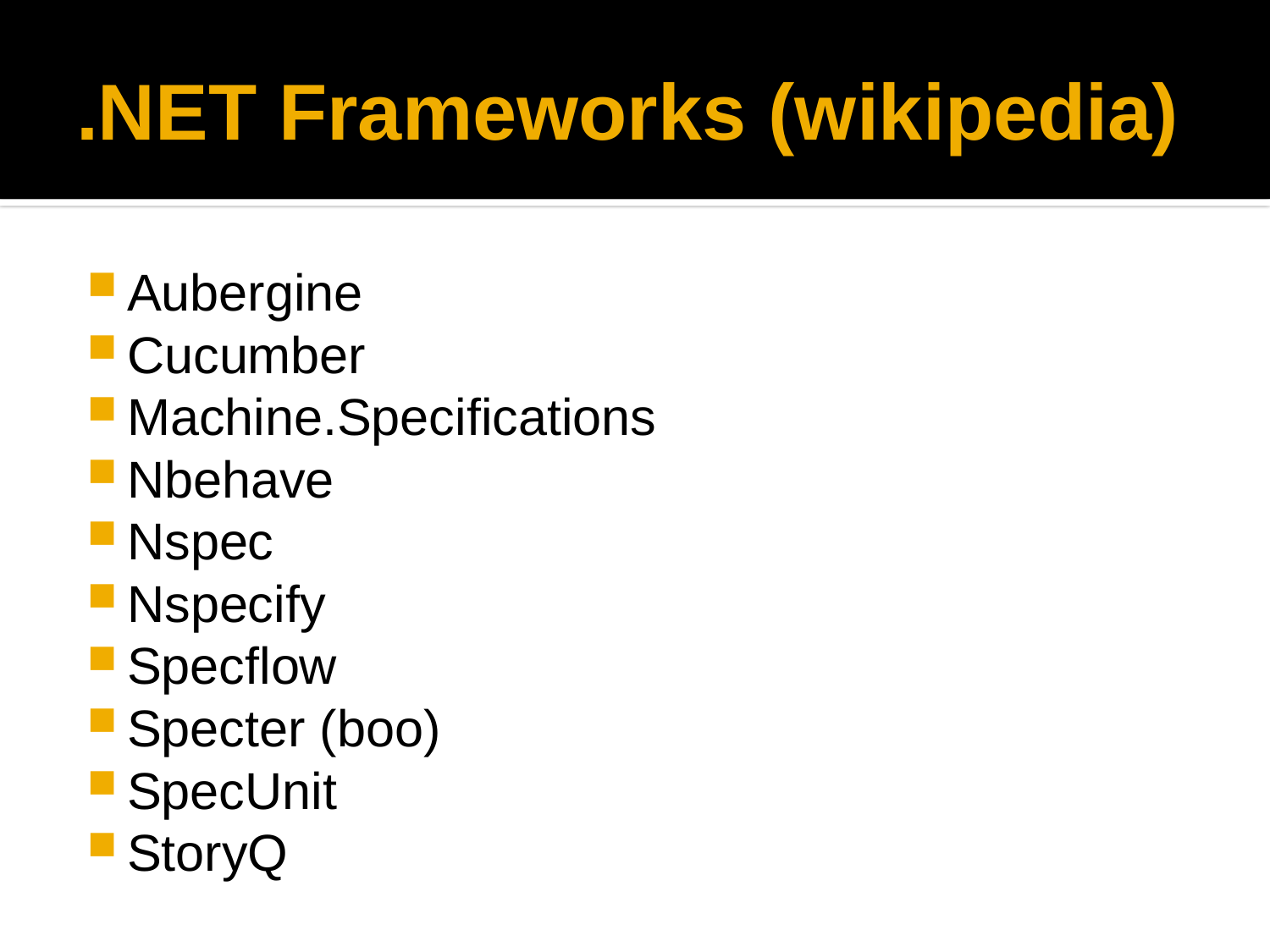

# .NET Frameworks (wikipedia)
Aubergine
Cucumber
Machine.Specifications
Nbehave
Nspec
Nspecify
Specflow
Specter (boo)
SpecUnit
StoryQ